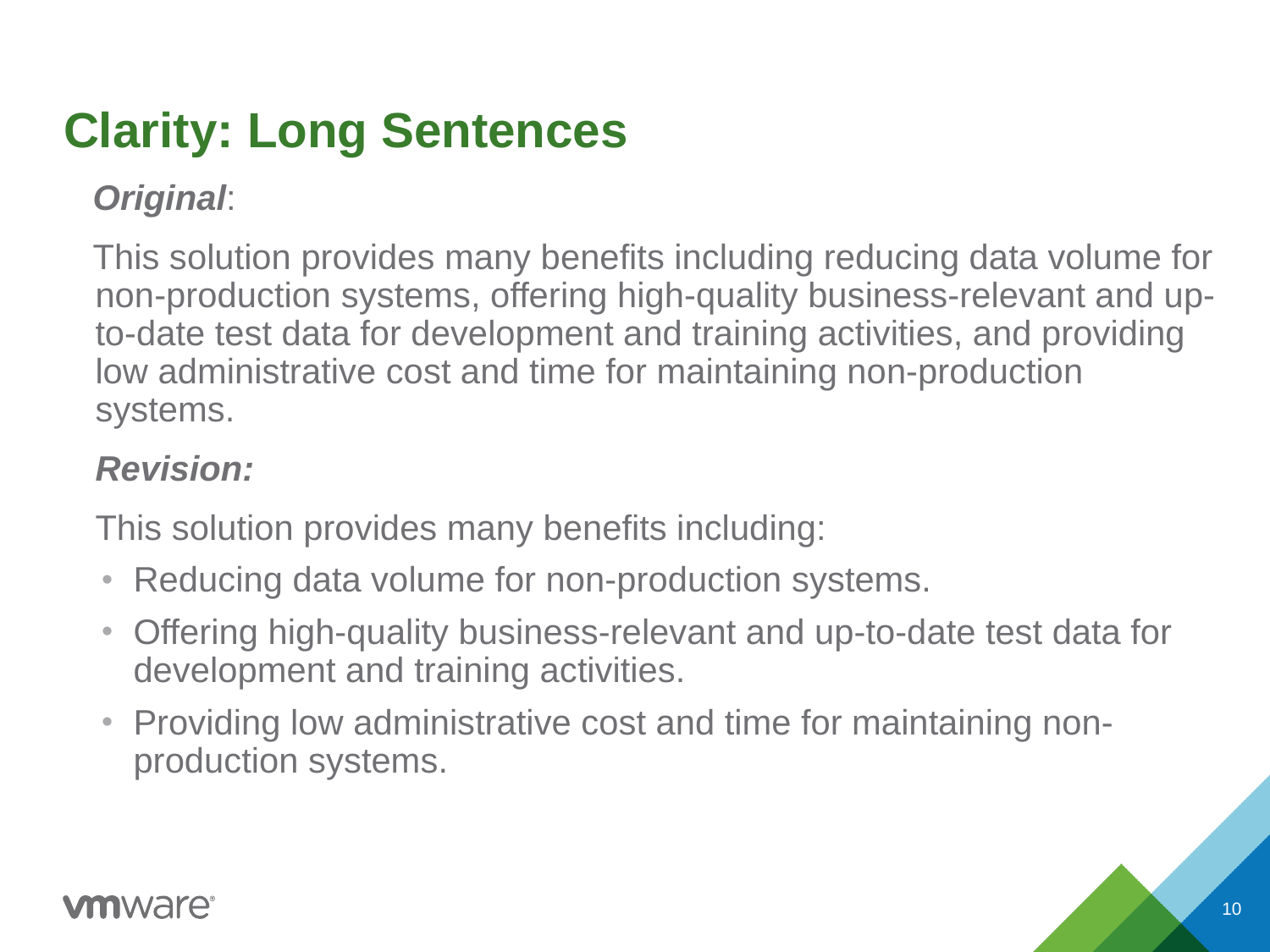

# Clarity: Long Sentences
   Original:
   This solution provides many benefits including reducing data volume for non-production systems, offering high-quality business-relevant and up-to-date test data for development and training activities, and providing low administrative cost and time for maintaining non-production systems.
	Revision:
	This solution provides many benefits including:
Reducing data volume for non-production systems.
Offering high-quality business-relevant and up-to-date test data for development and training activities.
Providing low administrative cost and time for maintaining non-production systems.

10